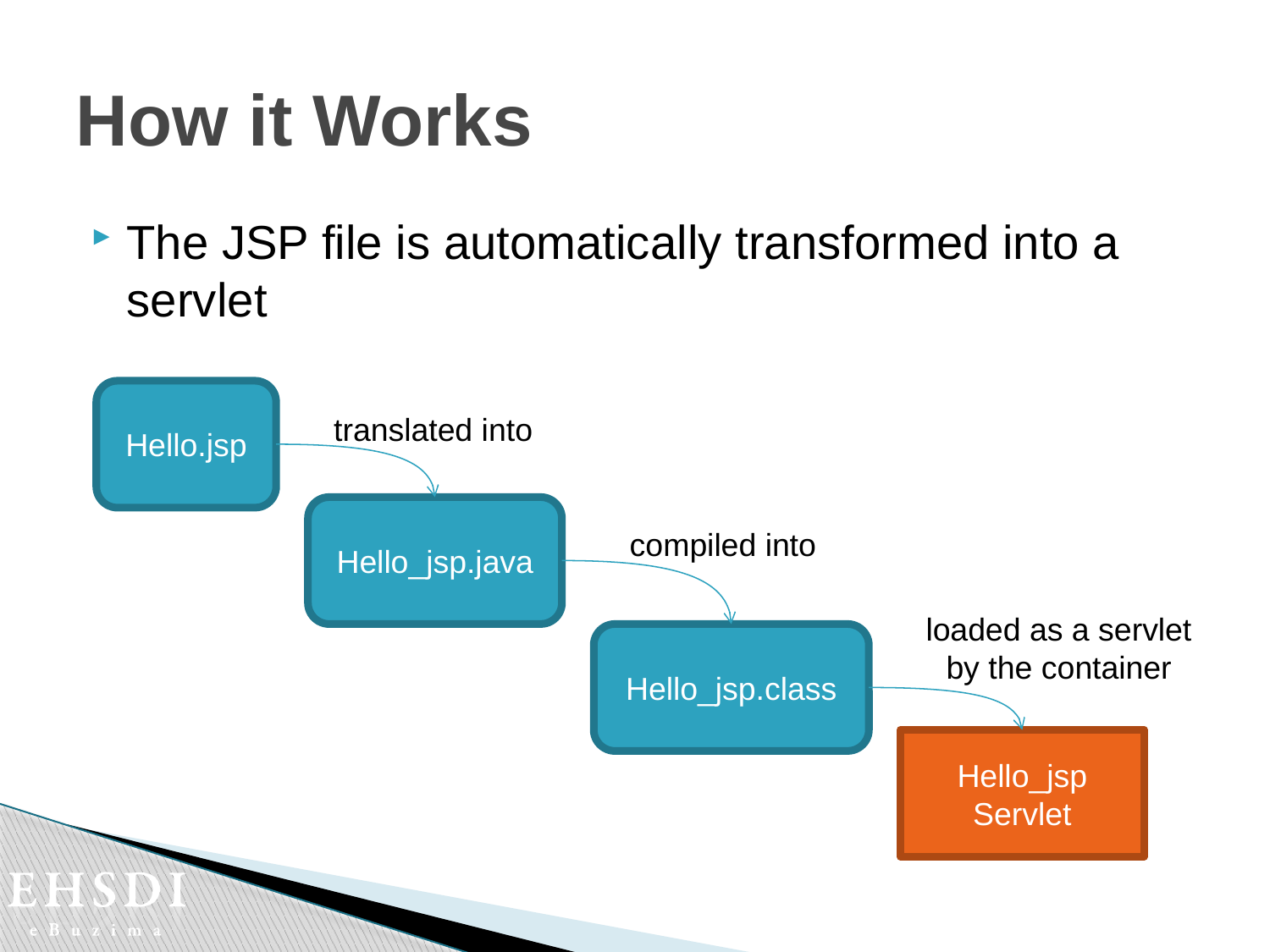

# How it Works
The JSP file is automatically transformed into a servlet
Hello.jsp
translated into
Hello_jsp.java
compiled into
loaded as a servlet
by the container
Hello_jsp.class
Hello_jsp
Servlet